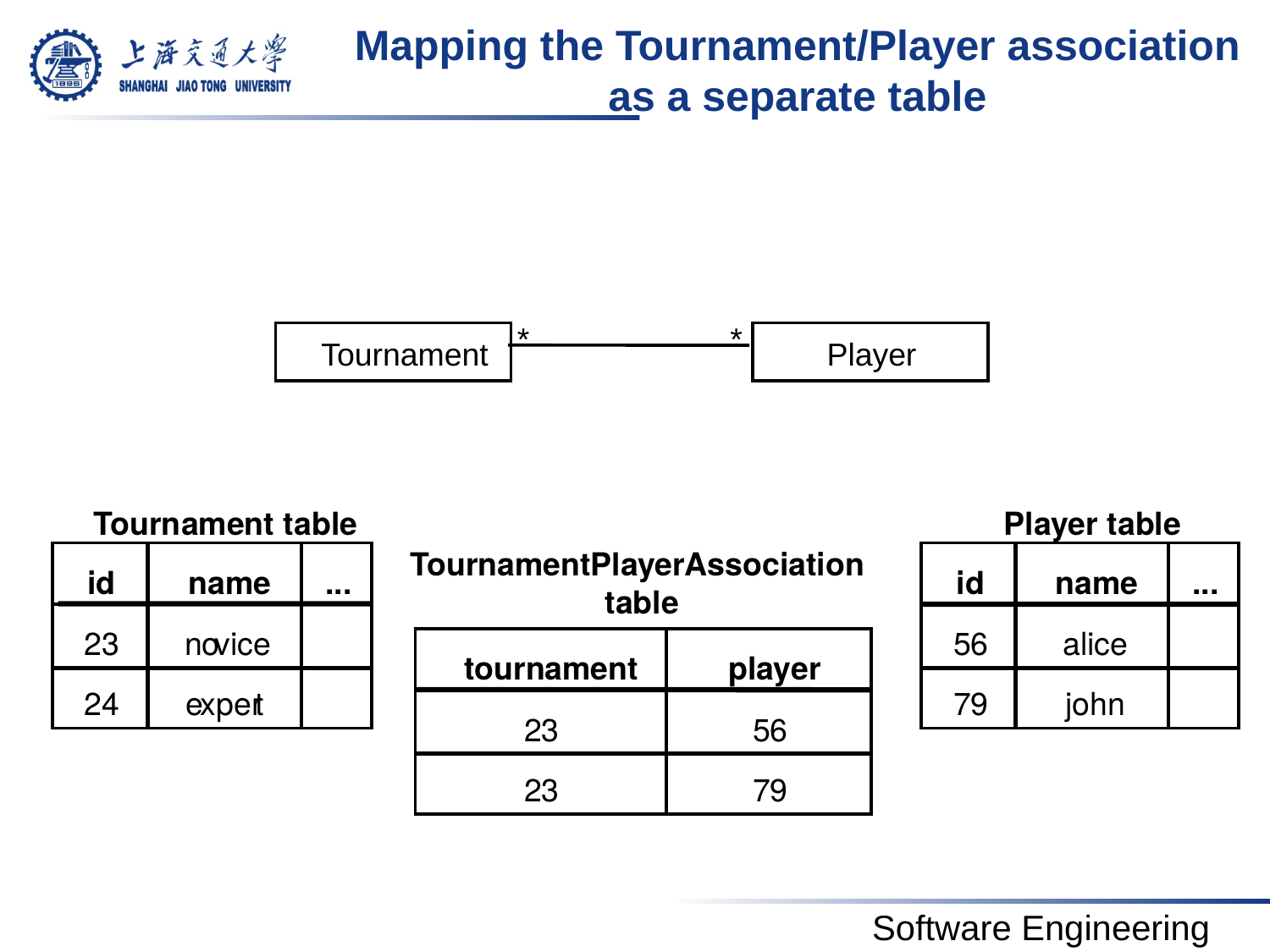

# Mapping the Tournament/Player association as a separate table
*
*

Tournament
Player

Tournament table

id
name
...

23
no
vice

24
e
xper
t
Player table

id
name
...

56
alice

79
john
TournamentPlayerAssociation
table

tournament
player

23
56

23
79